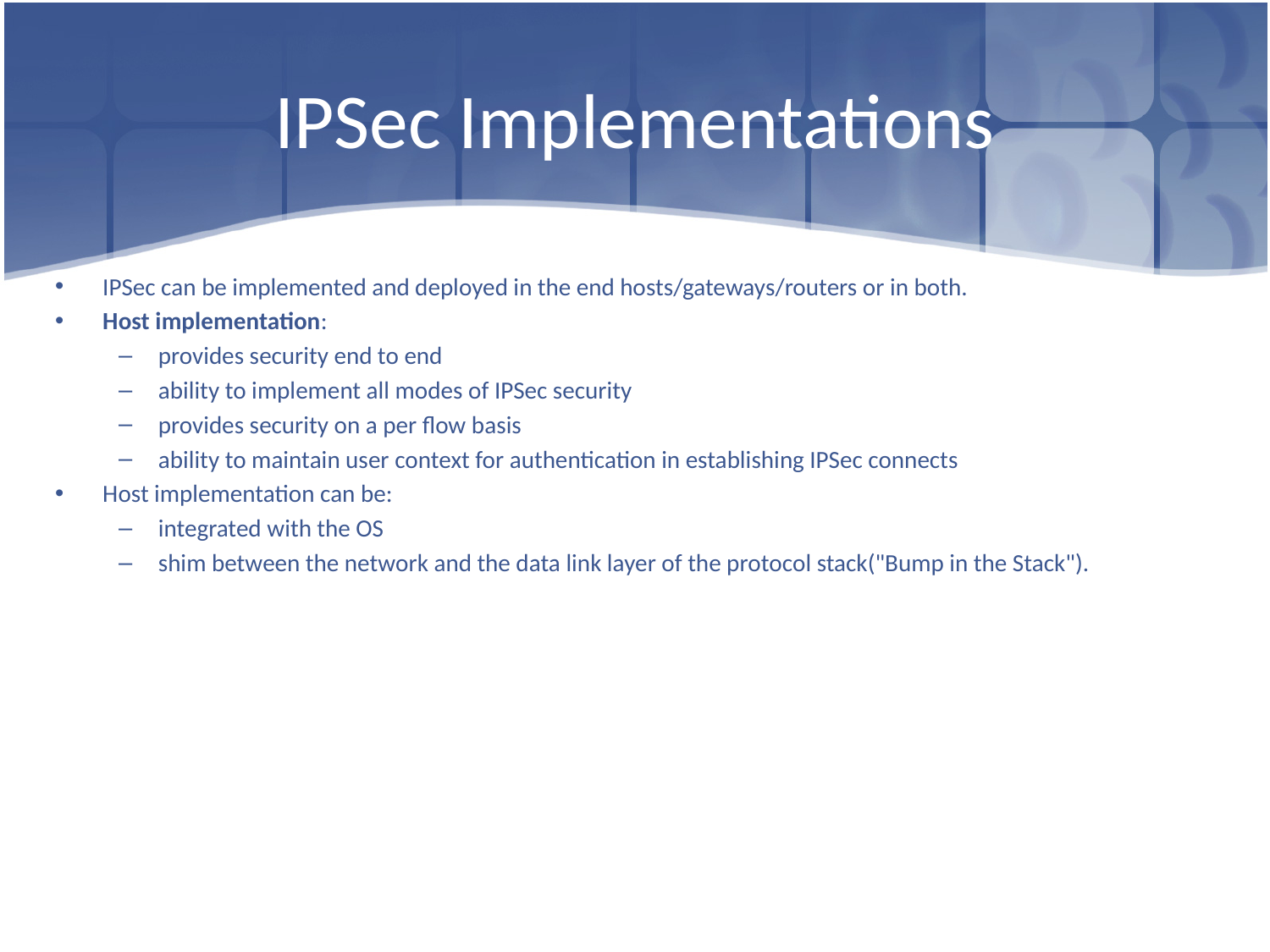

# IPSec Implementations
IPSec can be implemented and deployed in the end hosts/gateways/routers or in both.
Host implementation:
provides security end to end
ability to implement all modes of IPSec security
provides security on a per flow basis
ability to maintain user context for authentication in establishing IPSec connects
Host implementation can be:
integrated with the OS
shim between the network and the data link layer of the protocol stack("Bump in the Stack").